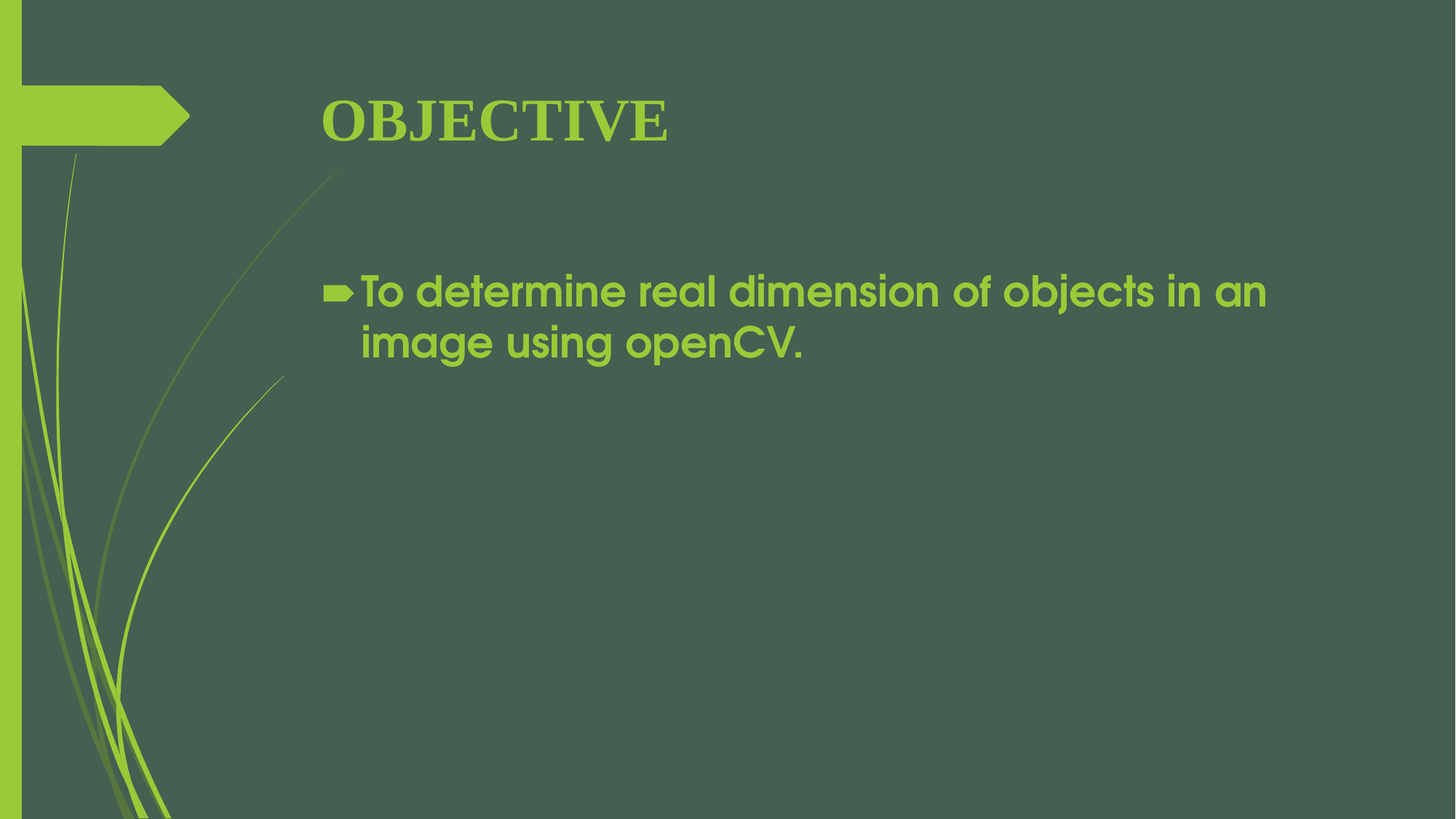

# OBJECTIVE

To determine real dimension of objects in an image using openCV.